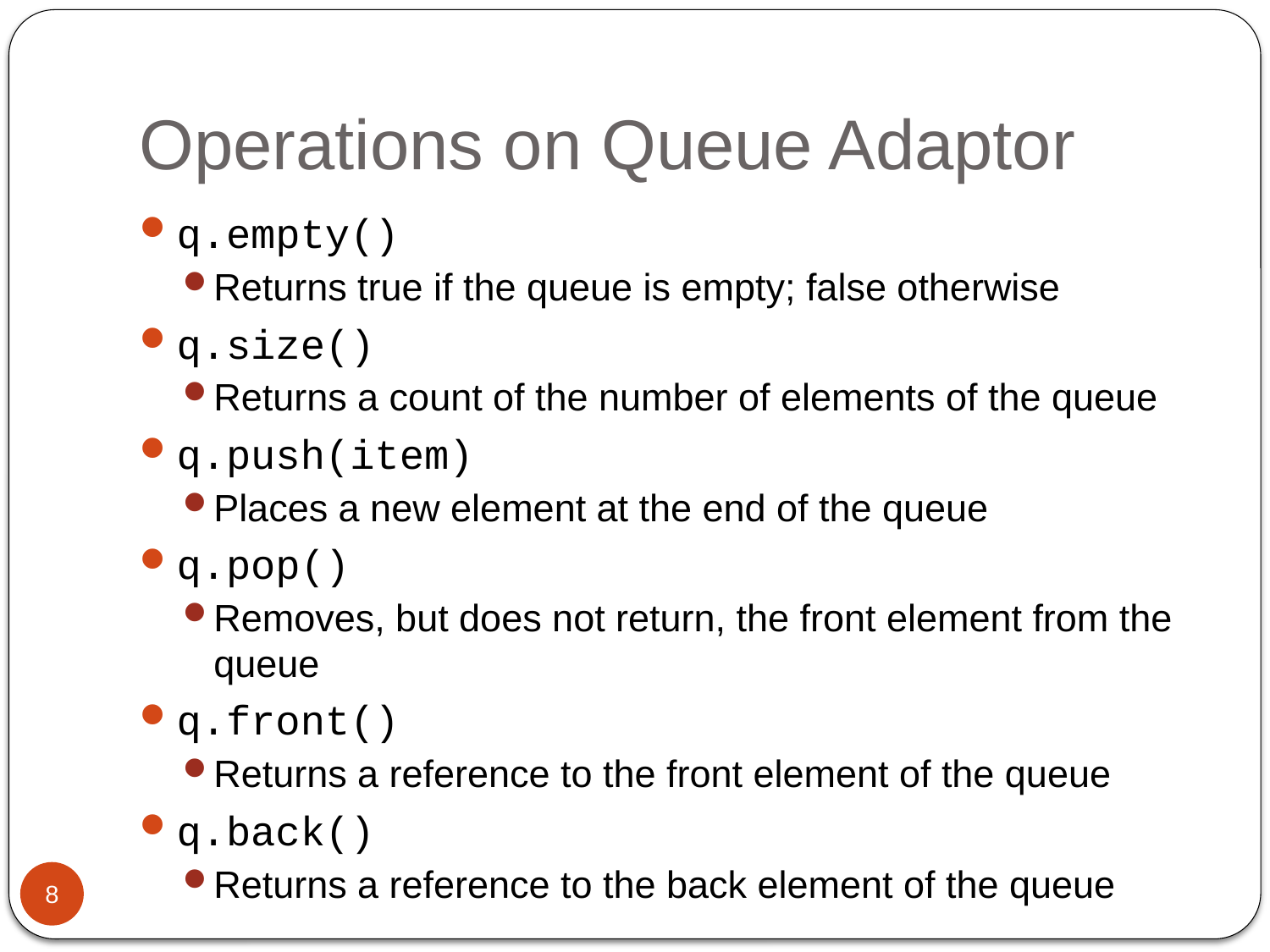

# Operations on Queue Adaptor
q.empty()
Returns true if the queue is empty; false otherwise
q.size()
Returns a count of the number of elements of the queue
q.push(item)
Places a new element at the end of the queue
q.pop()
Removes, but does not return, the front element from the queue
q.front()
Returns a reference to the front element of the queue
q.back()
Returns a reference to the back element of the queue
8